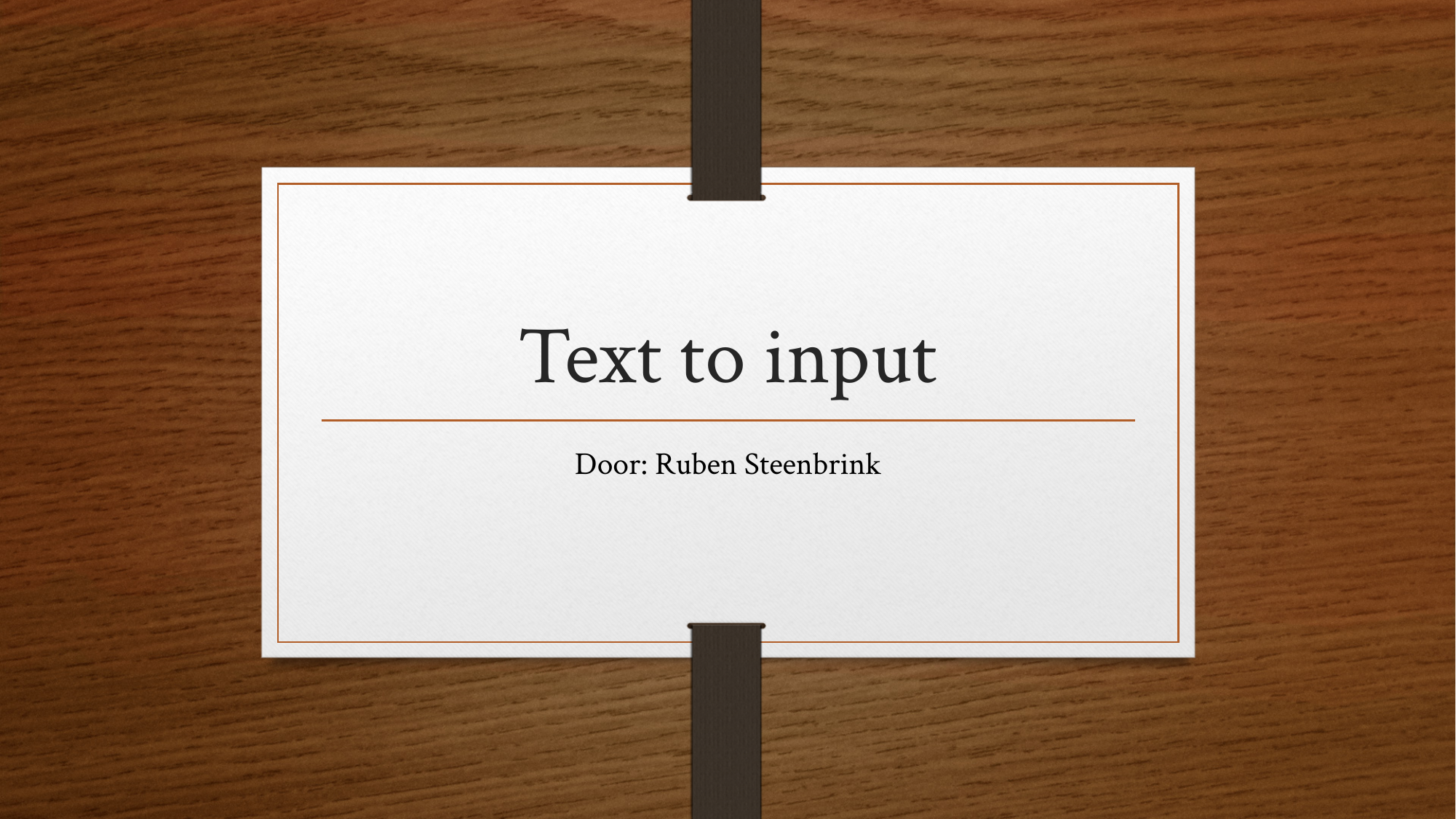

# Text to input
Door: Ruben Steenbrink